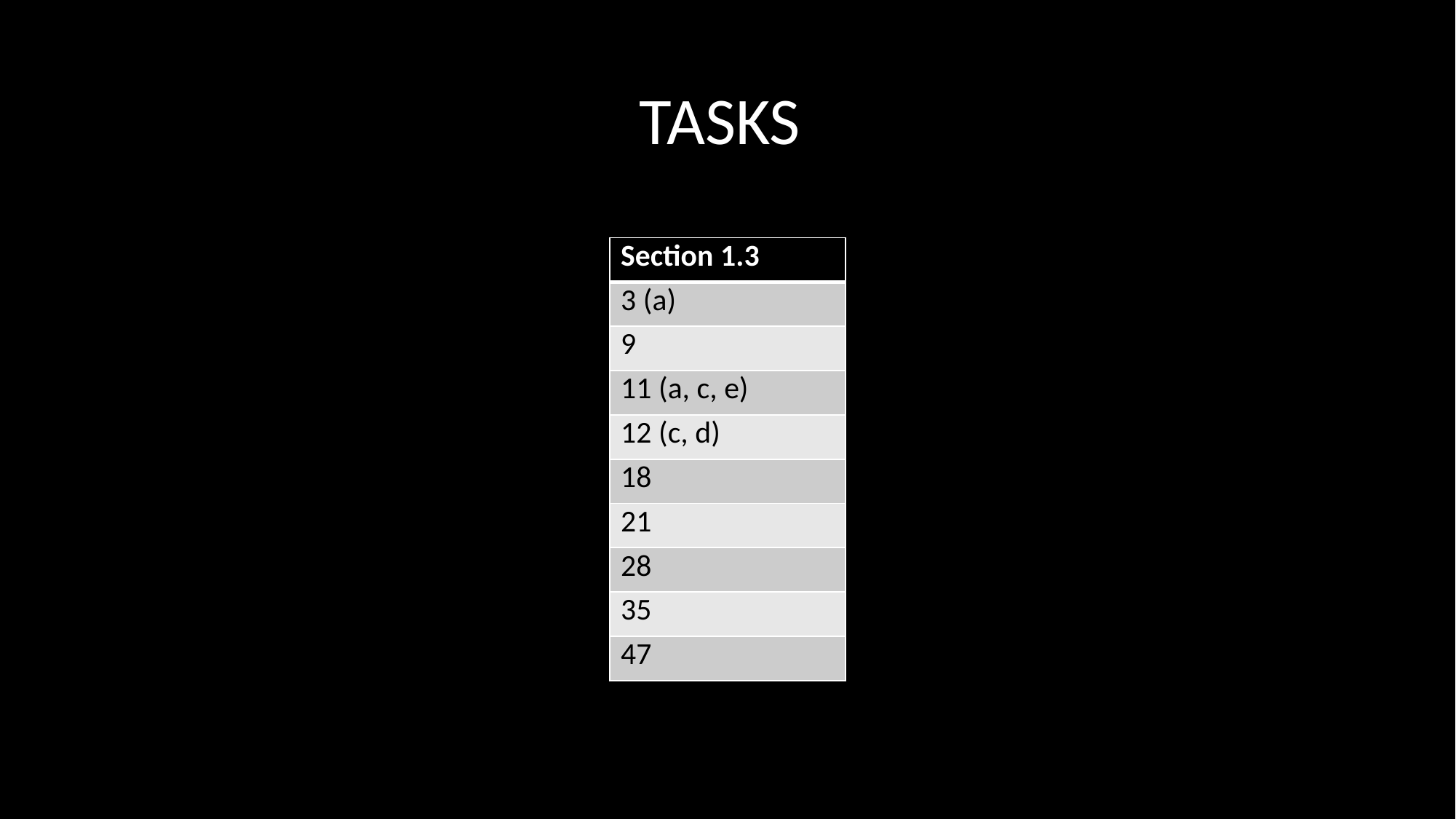

# TASKS
| Section 1.3 |
| --- |
| 3 (a) |
| 9 |
| 11 (a, c, e) |
| 12 (c, d) |
| 18 |
| 21 |
| 28 |
| 35 |
| 47 |